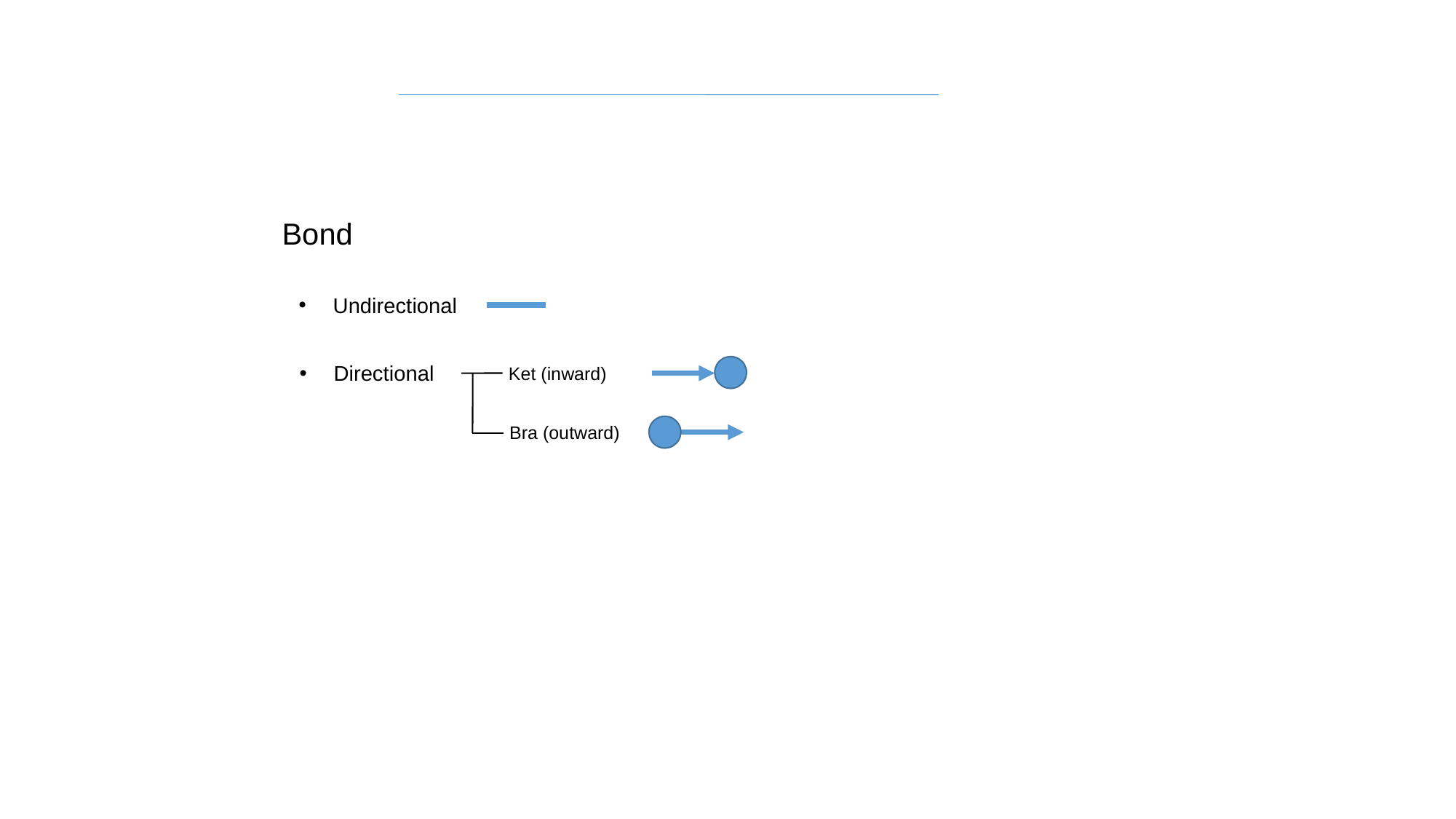

Bond
Undirectional

Directional
Ket (inward)

Bra (outward)